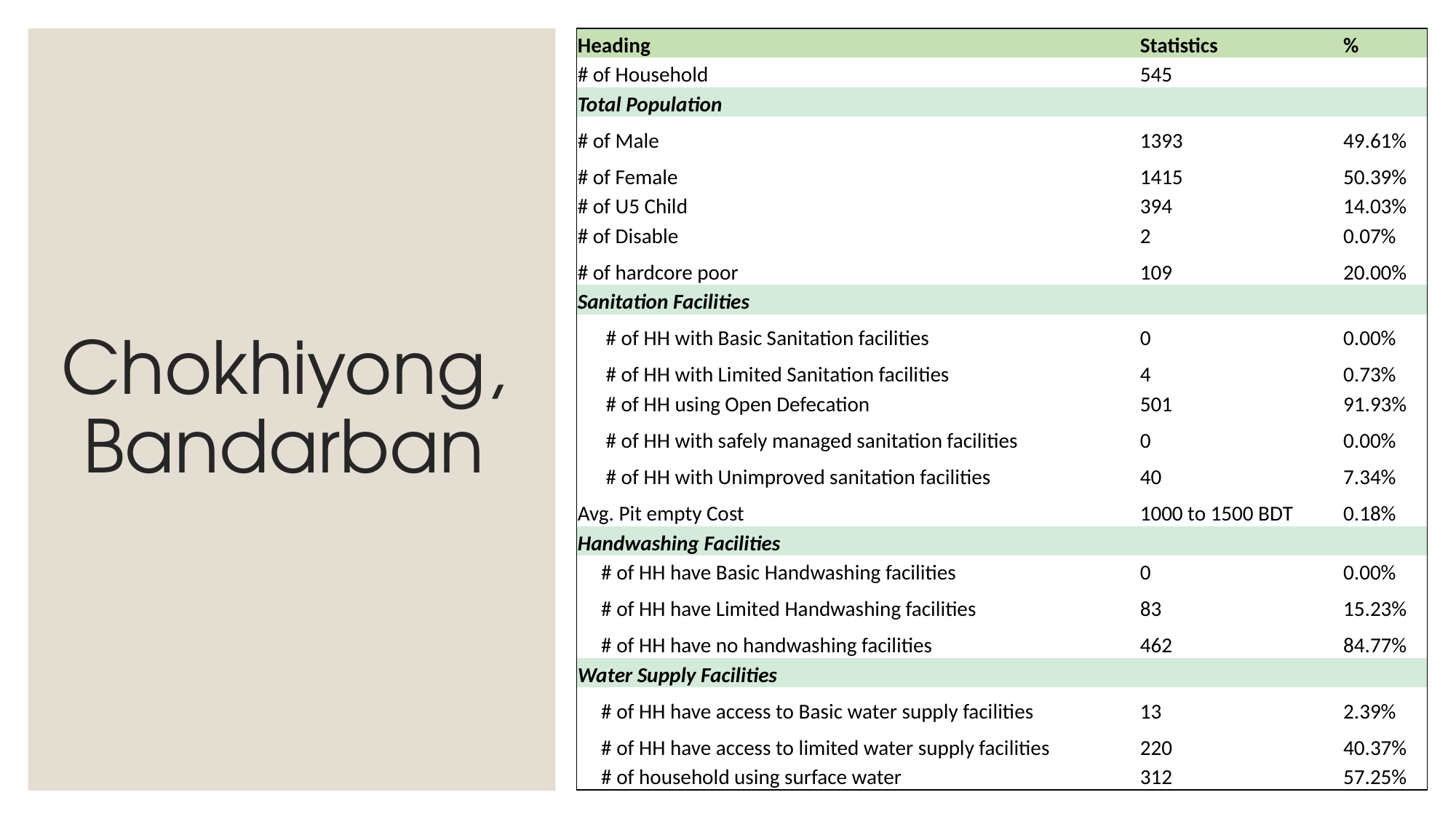

| Heading | Statistics | % |
| --- | --- | --- |
| # of Household | 545 |  |
| Total Population |  |  |
| # of Male | 1393 | 49.61% |
| # of Female | 1415 | 50.39% |
| # of U5 Child | 394 | 14.03% |
| # of Disable | 2 | 0.07% |
| # of hardcore poor | 109 | 20.00% |
| Sanitation Facilities |  |  |
| # of HH with Basic Sanitation facilities | 0 | 0.00% |
| # of HH with Limited Sanitation facilities | 4 | 0.73% |
| # of HH using Open Defecation | 501 | 91.93% |
| # of HH with safely managed sanitation facilities | 0 | 0.00% |
| # of HH with Unimproved sanitation facilities | 40 | 7.34% |
| Avg. Pit empty Cost | 1000 to 1500 BDT | 0.18% |
| Handwashing Facilities |  |  |
| # of HH have Basic Handwashing facilities | 0 | 0.00% |
| # of HH have Limited Handwashing facilities | 83 | 15.23% |
| # of HH have no handwashing facilities | 462 | 84.77% |
| Water Supply Facilities |  |  |
| # of HH have access to Basic water supply facilities | 13 | 2.39% |
| # of HH have access to limited water supply facilities | 220 | 40.37% |
| # of household using surface water | 312 | 57.25% |
# Chokhiyong, Bandarban